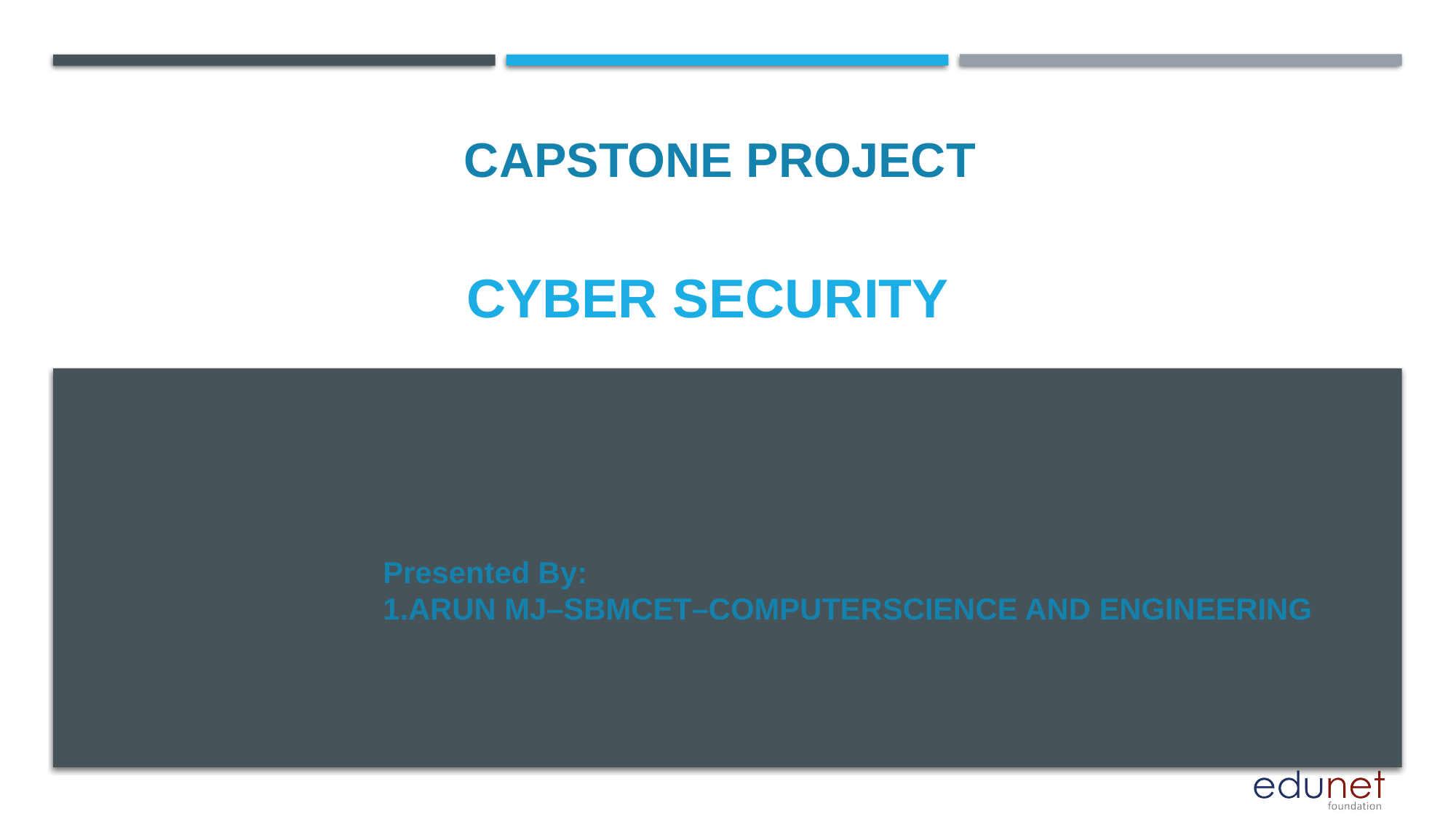

CAPSTONE PROJECT
# CYBER SECURITY
Presented By:
1.ARUN MJ–SBMCET–COMPUTERSCIENCE AND ENGINEERING